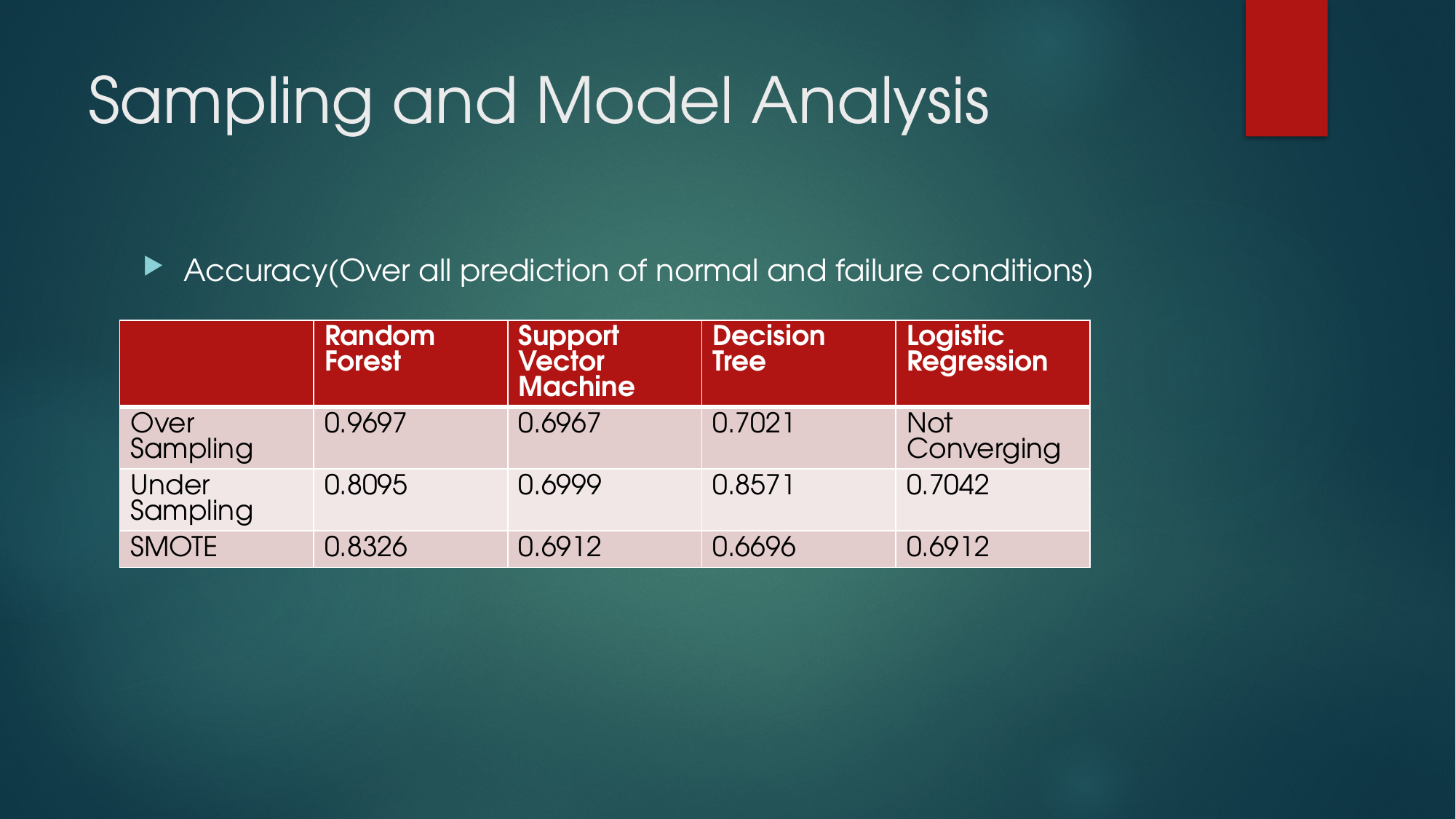

# Sampling and Model Analysis
Accuracy(Over all prediction of normal and failure conditions)
|  | Random Forest | Support Vector Machine | Decision Tree | Logistic Regression |
| --- | --- | --- | --- | --- |
| Over Sampling | 0.9697 | 0.6967 | 0.7021 | Not Converging |
| Under Sampling | 0.8095 | 0.6999 | 0.8571 | 0.7042 |
| SMOTE | 0.8326 | 0.6912 | 0.6696 | 0.6912 |